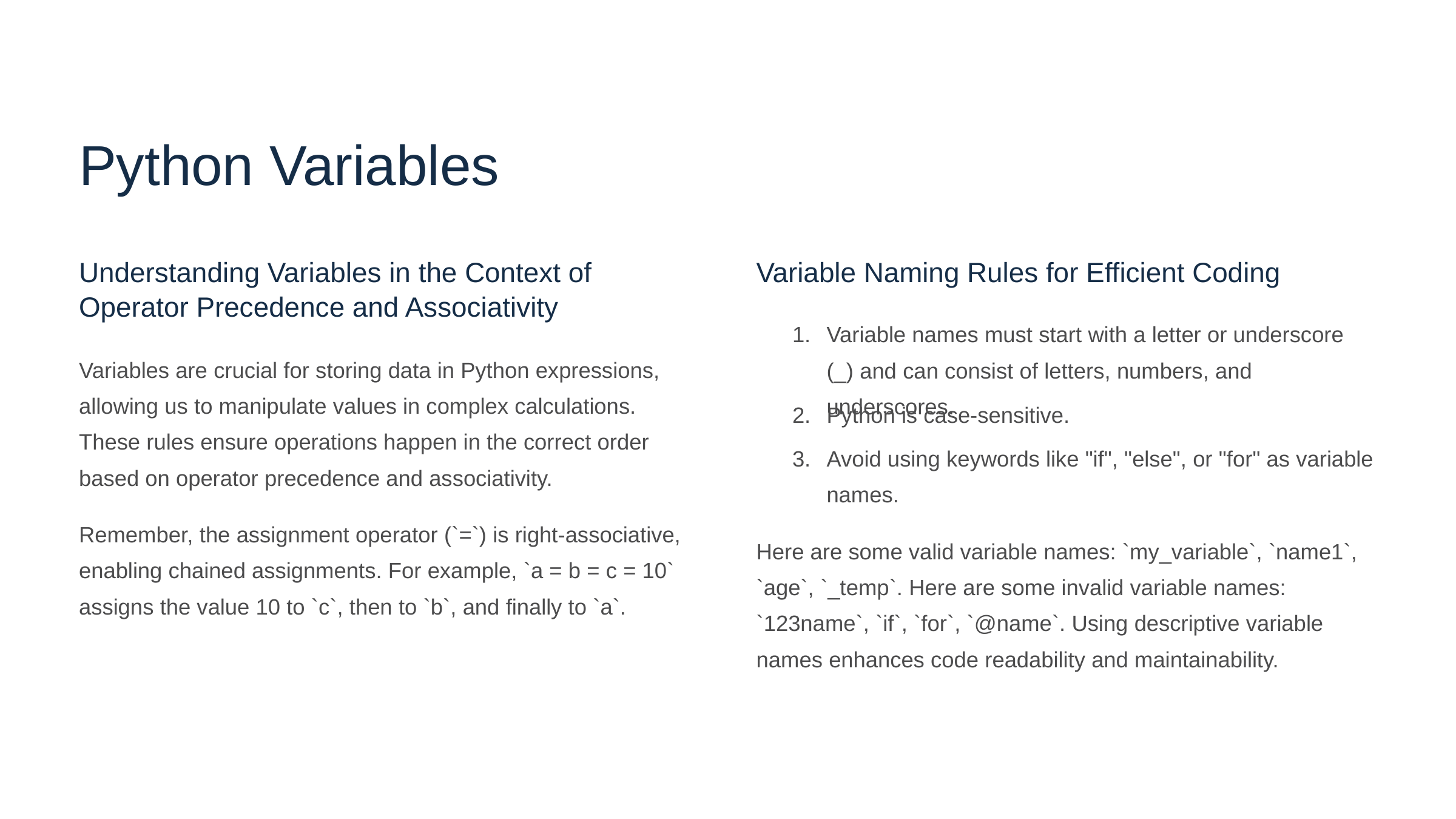

Python Variables
Understanding Variables in the Context of Operator Precedence and Associativity
Variable Naming Rules for Efficient Coding
Variable names must start with a letter or underscore (_) and can consist of letters, numbers, and underscores.
Variables are crucial for storing data in Python expressions, allowing us to manipulate values in complex calculations. These rules ensure operations happen in the correct order based on operator precedence and associativity.
Python is case-sensitive.
Avoid using keywords like "if", "else", or "for" as variable names.
Remember, the assignment operator (`=`) is right-associative, enabling chained assignments. For example, `a = b = c = 10` assigns the value 10 to `c`, then to `b`, and finally to `a`.
Here are some valid variable names: `my_variable`, `name1`, `age`, `_temp`. Here are some invalid variable names: `123name`, `if`, `for`, `@name`. Using descriptive variable names enhances code readability and maintainability.